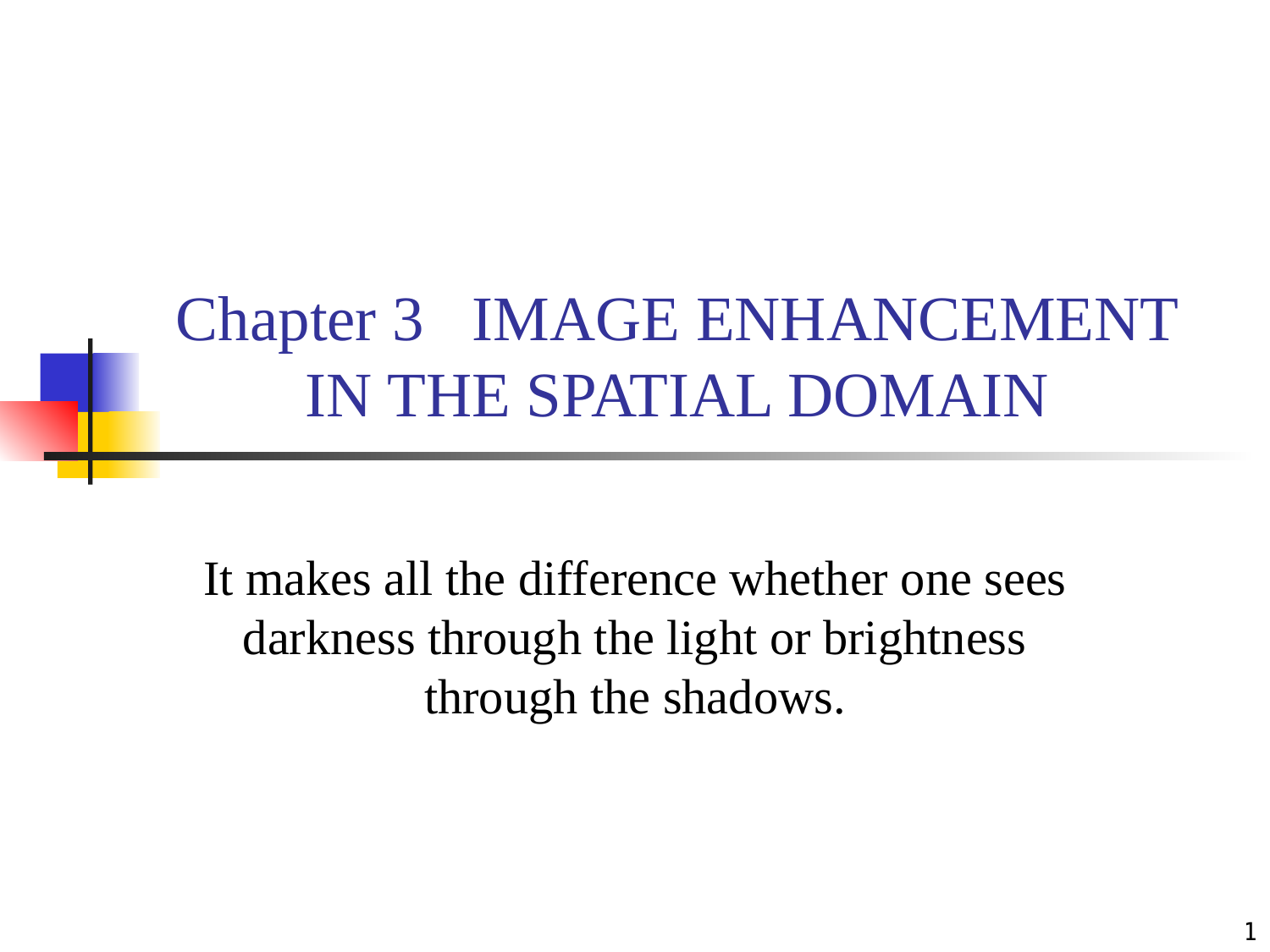

# Chapter 3   IMAGE ENHANCEMENT IN THE SPATIAL DOMAIN
It makes all the difference whether one sees darkness through the light or brightness through the shadows.
1